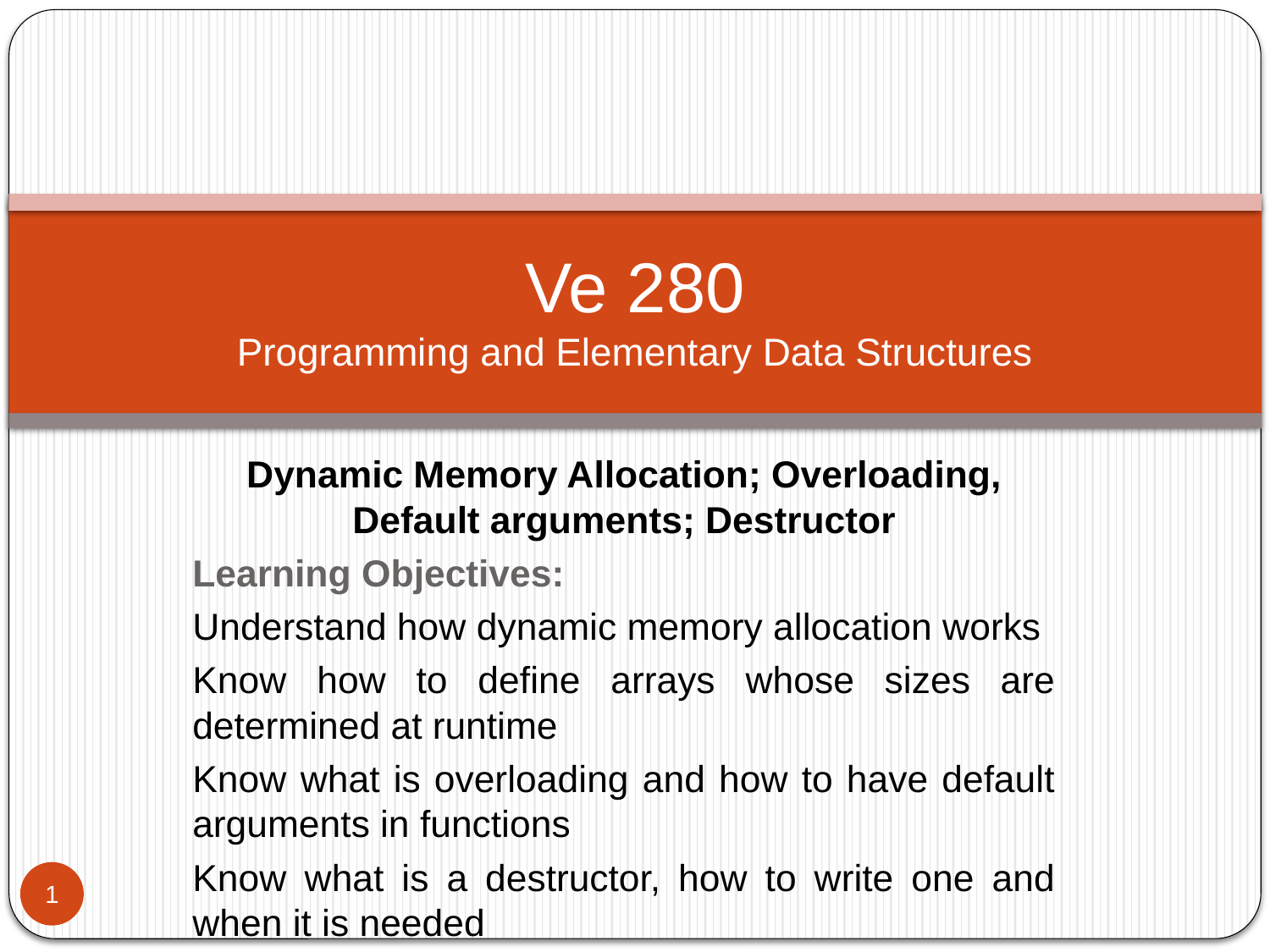

# Ve 280 Programming and Elementary Data Structures
Dynamic Memory Allocation; Overloading, Default arguments; Destructor
Learning Objectives:
Understand how dynamic memory allocation works
Know how to define arrays whose sizes are determined at runtime
Know what is overloading and how to have default arguments in functions
Know what is a destructor, how to write one and when it is needed

1